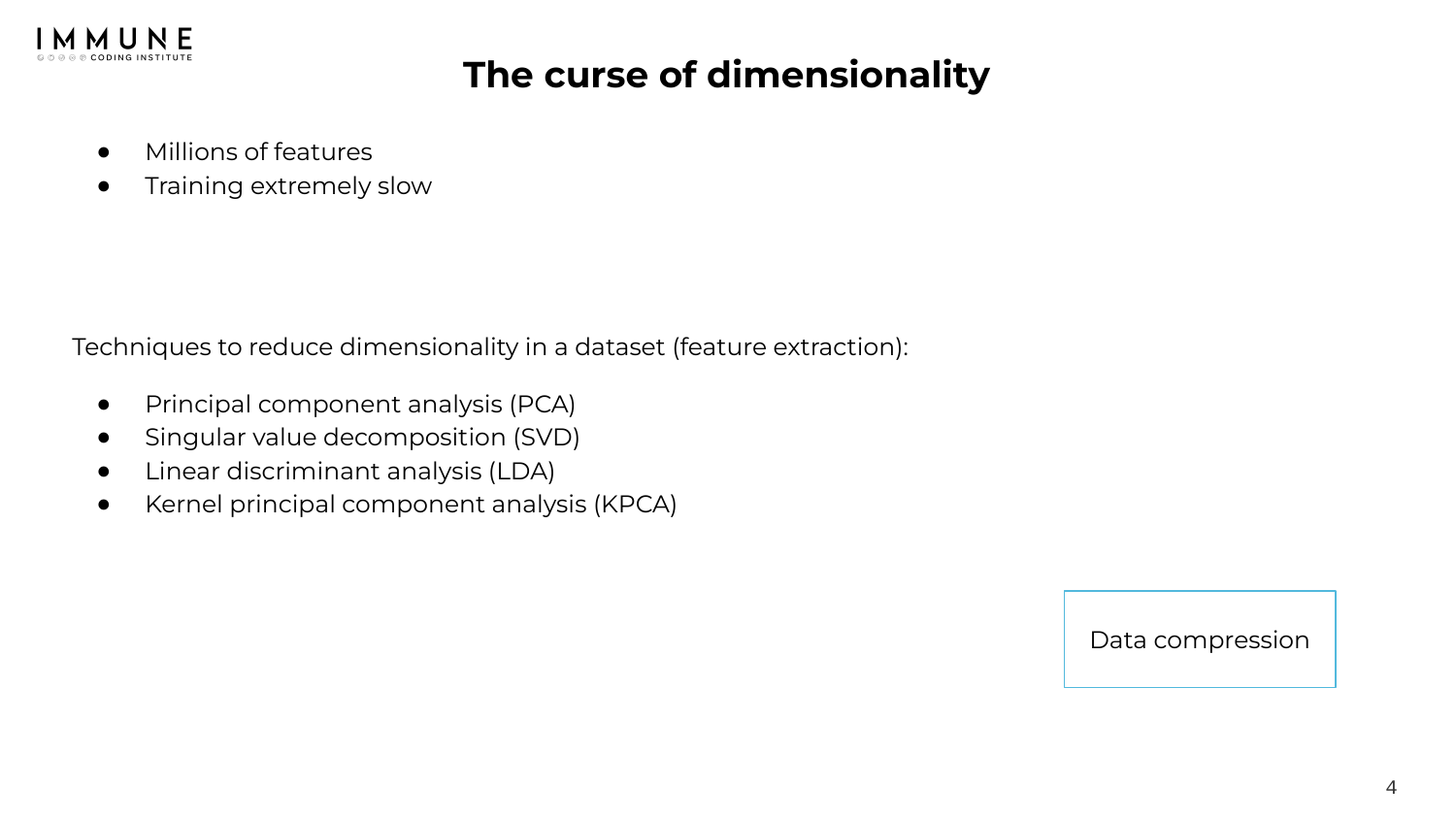

# The curse of dimensionality
Millions of features
Training extremely slow

Techniques to reduce dimensionality in a dataset (feature extraction):
Principal component analysis (PCA)
Singular value decomposition (SVD)
Linear discriminant analysis (LDA)
Kernel principal component analysis (KPCA)

Data compression
4